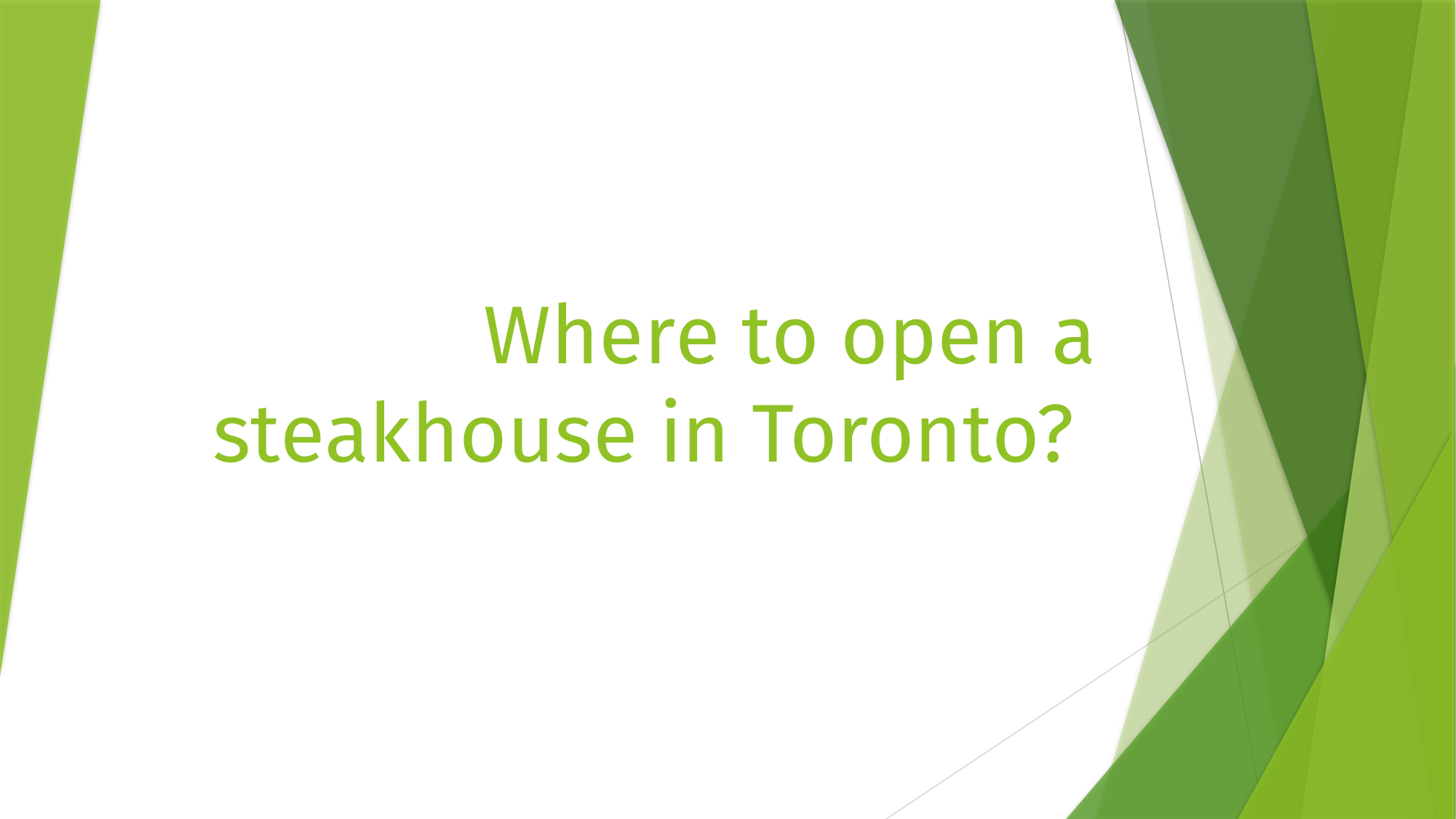

# Where to open a steakhouse in Toronto?